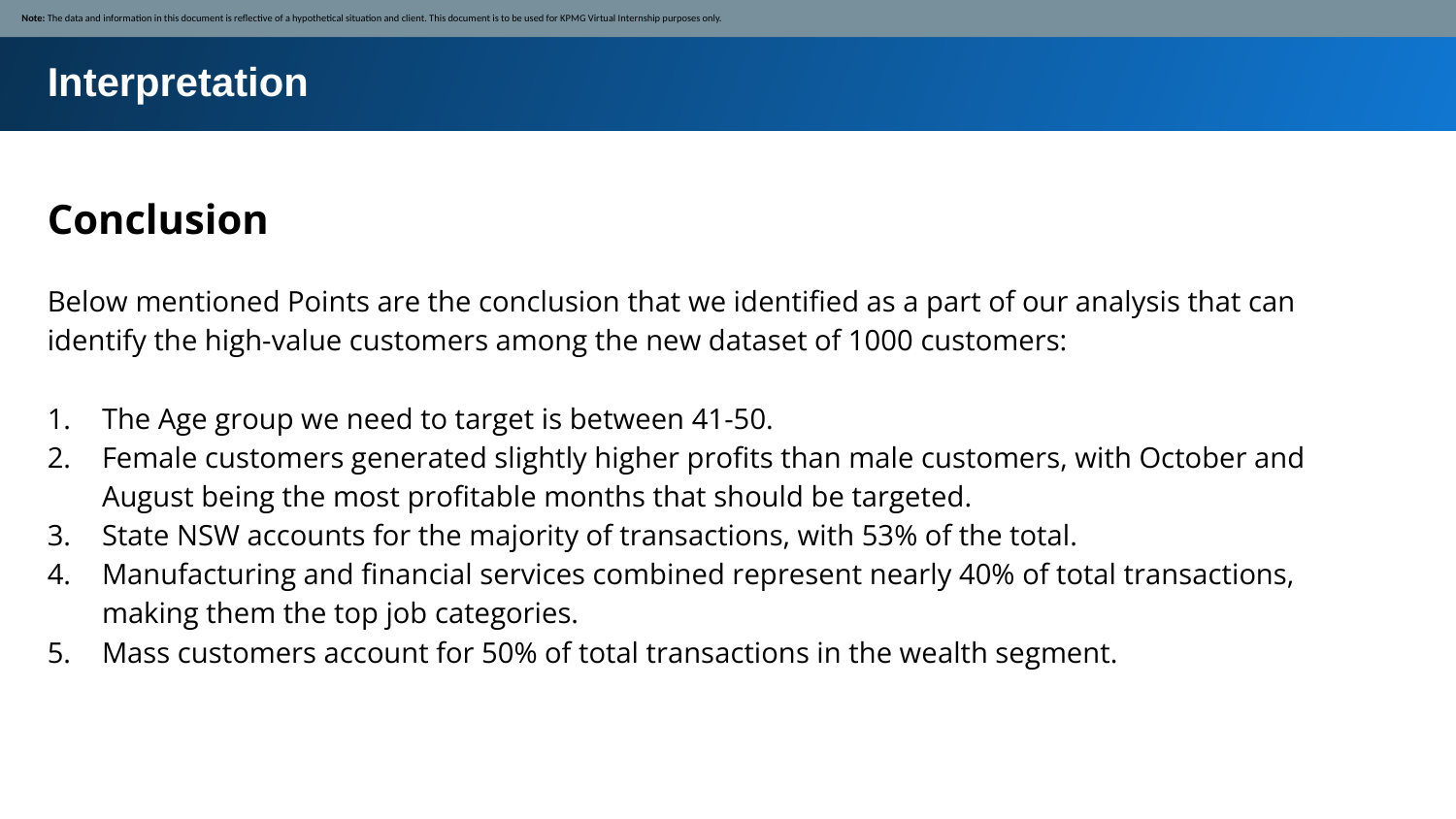

Note: The data and information in this document is reflective of a hypothetical situation and client. This document is to be used for KPMG Virtual Internship purposes only.
Interpretation
Conclusion
Below mentioned Points are the conclusion that we identified as a part of our analysis that can identify the high-value customers among the new dataset of 1000 customers:

The Age group we need to target is between 41-50.
Female customers generated slightly higher profits than male customers, with October and August being the most profitable months that should be targeted.
State NSW accounts for the majority of transactions, with 53% of the total.
Manufacturing and financial services combined represent nearly 40% of total transactions, making them the top job categories.
Mass customers account for 50% of total transactions in the wealth segment.